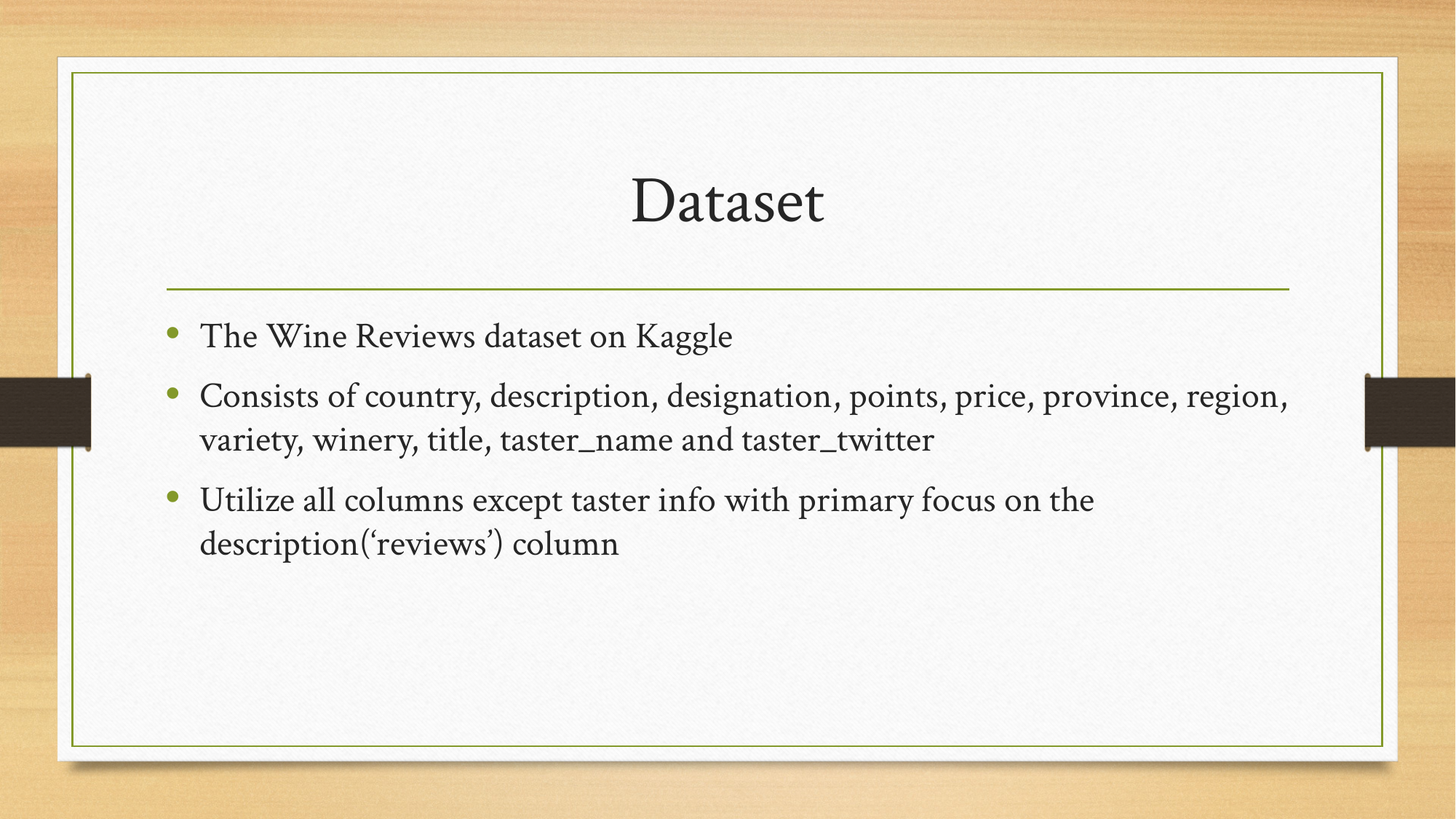

# Dataset
The Wine Reviews dataset on Kaggle
Consists of country, description, designation, points, price, province, region, variety, winery, title, taster_name and taster_twitter
Utilize all columns except taster info with primary focus on the description(‘reviews’) column